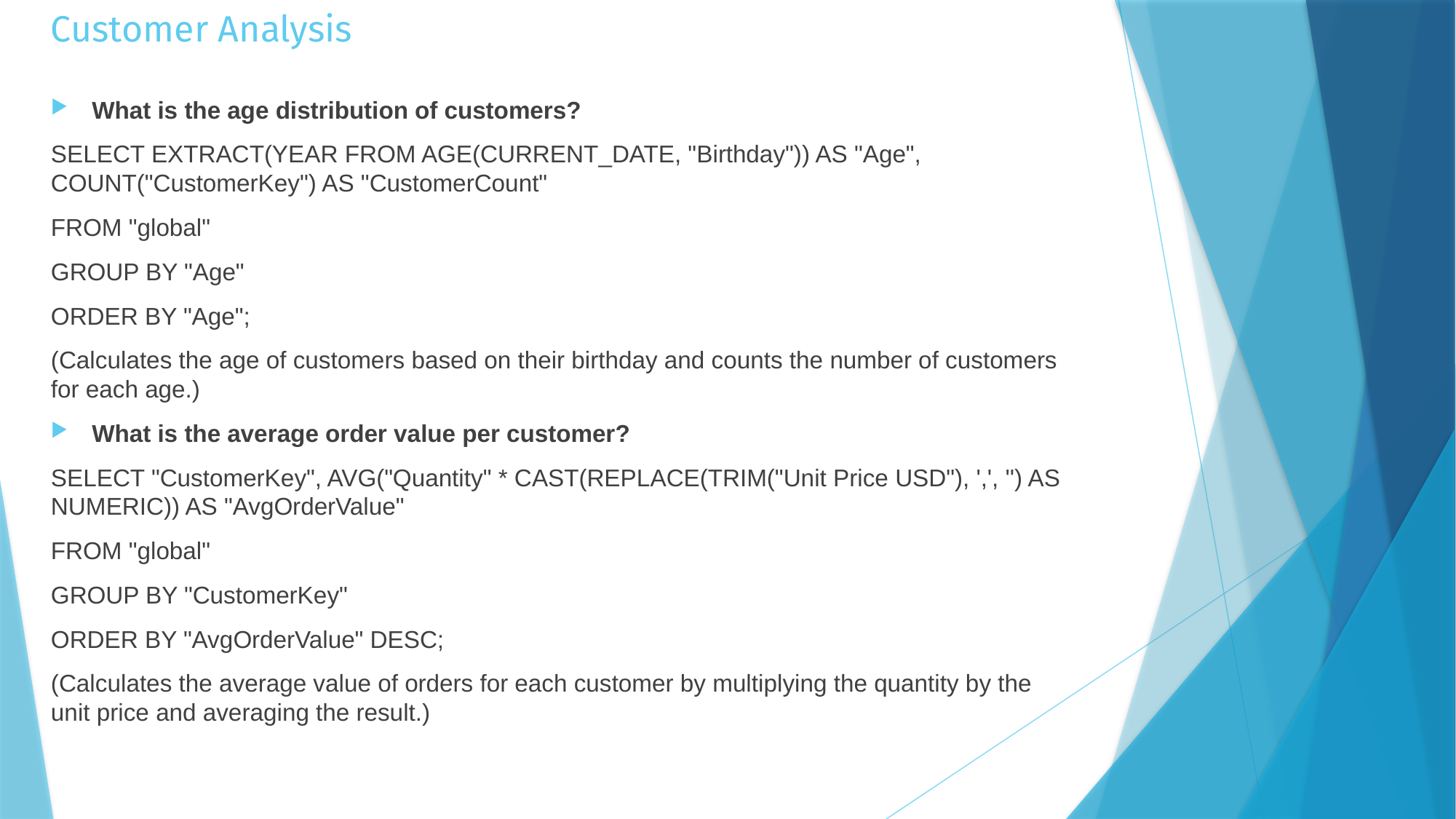

# Customer Analysis
What is the age distribution of customers?
SELECT EXTRACT(YEAR FROM AGE(CURRENT_DATE, "Birthday")) AS "Age", COUNT("CustomerKey") AS "CustomerCount"
FROM "global"
GROUP BY "Age"
ORDER BY "Age";
(Calculates the age of customers based on their birthday and counts the number of customers for each age.)
What is the average order value per customer?
SELECT "CustomerKey", AVG("Quantity" * CAST(REPLACE(TRIM("Unit Price USD"), ',', '') AS NUMERIC)) AS "AvgOrderValue"
FROM "global"
GROUP BY "CustomerKey"
ORDER BY "AvgOrderValue" DESC;
(Calculates the average value of orders for each customer by multiplying the quantity by the unit price and averaging the result.)